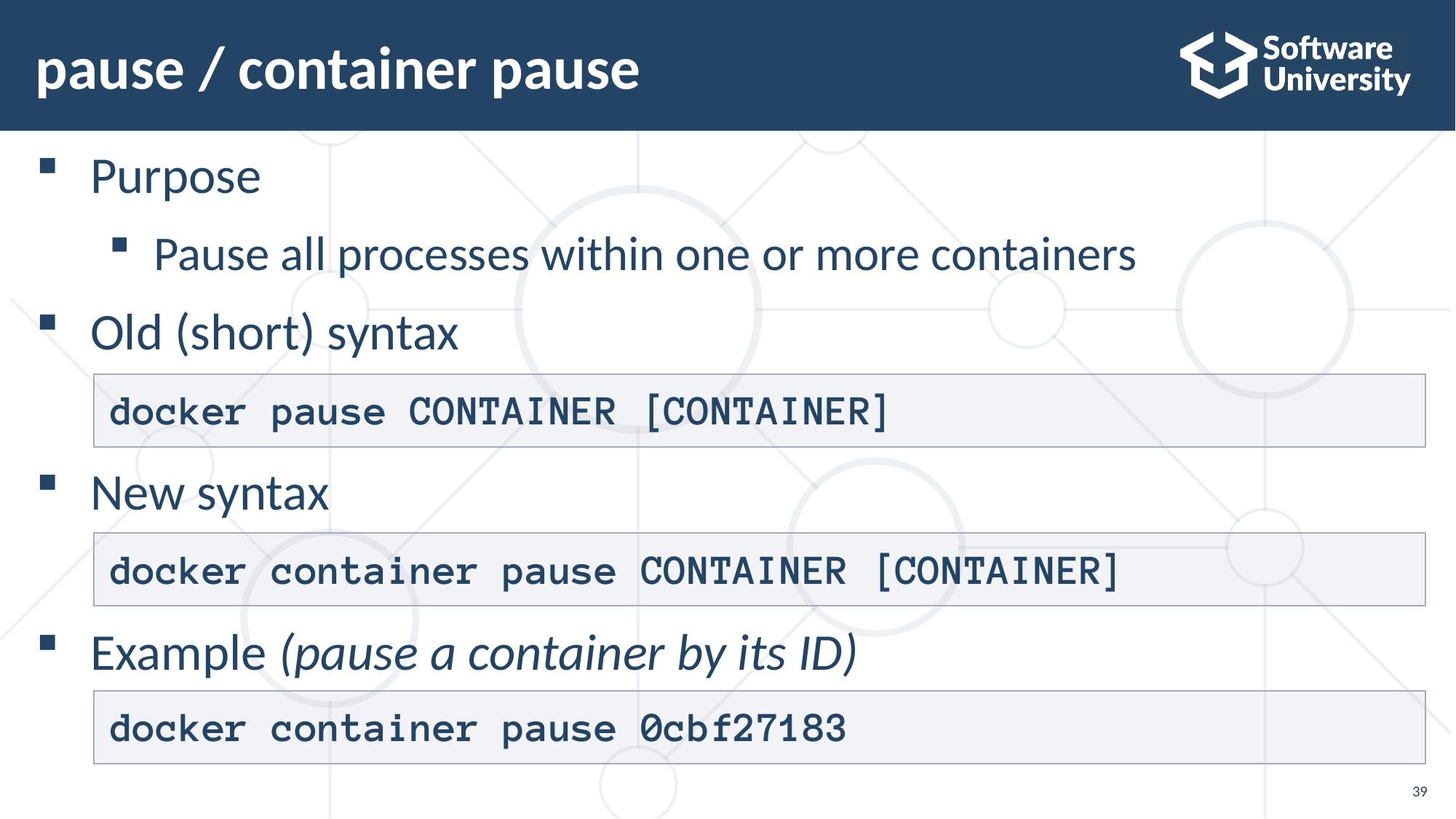

# pause / container pause
Purpose
Pause all processes within one or more containers
Old (short) syntax

New syntax

Example (pause a container by its ID)
docker pause CONTAINER [CONTAINER]
docker container pause CONTAINER [CONTAINER]
docker container pause 0cbf27183
39